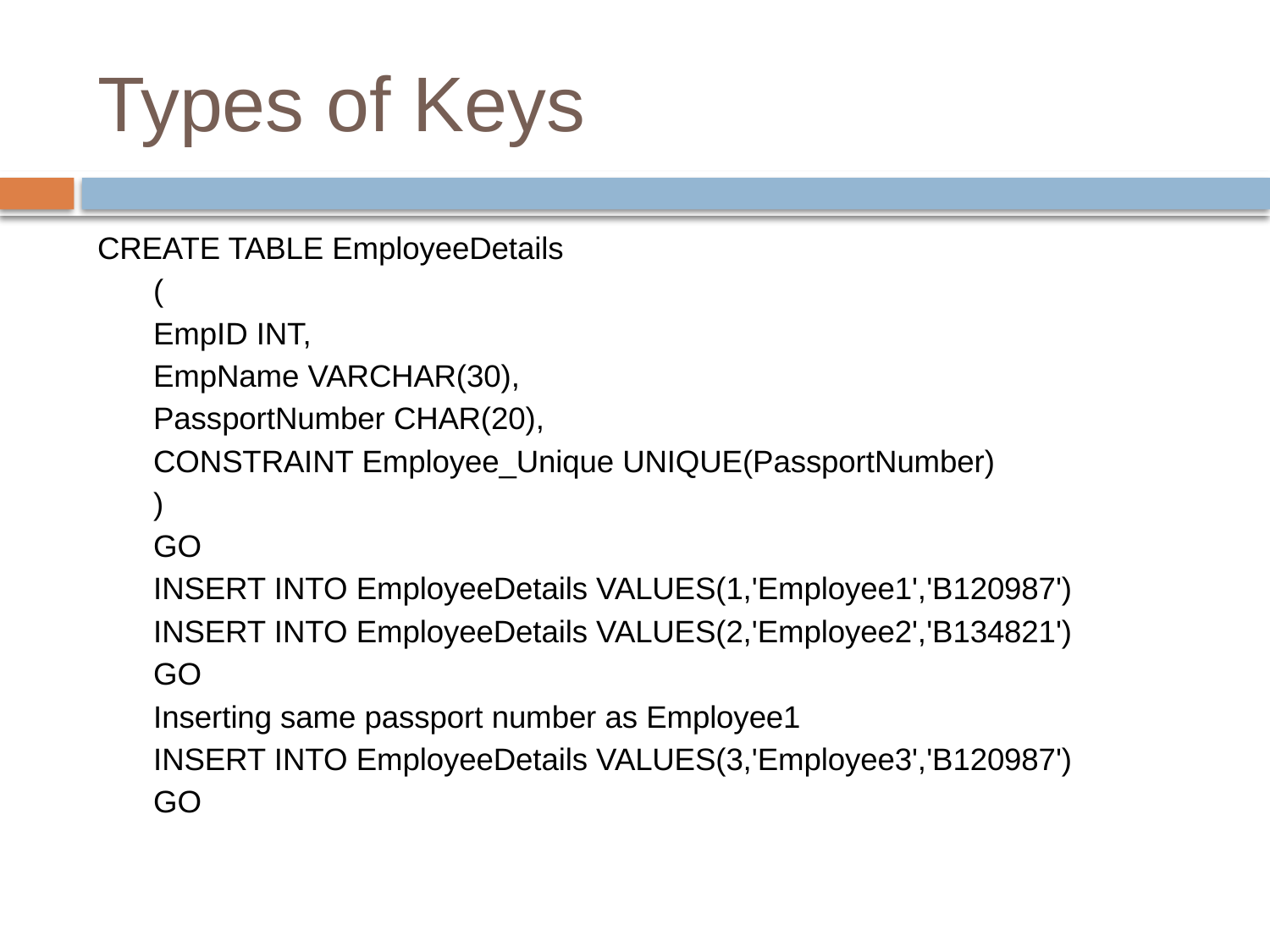

# Types of Keys
CREATE TABLE EmployeeDetails
	(
		EmpID INT,
		EmpName VARCHAR(30),
		PassportNumber CHAR(20),
		CONSTRAINT Employee_Unique UNIQUE(PassportNumber)
	)
	GO
	INSERT INTO EmployeeDetails VALUES(1,'Employee1','B120987')
	INSERT INTO EmployeeDetails VALUES(2,'Employee2','B134821')
	GO
	Inserting same passport number as Employee1
	INSERT INTO EmployeeDetails VALUES(3,'Employee3','B120987')
	GO